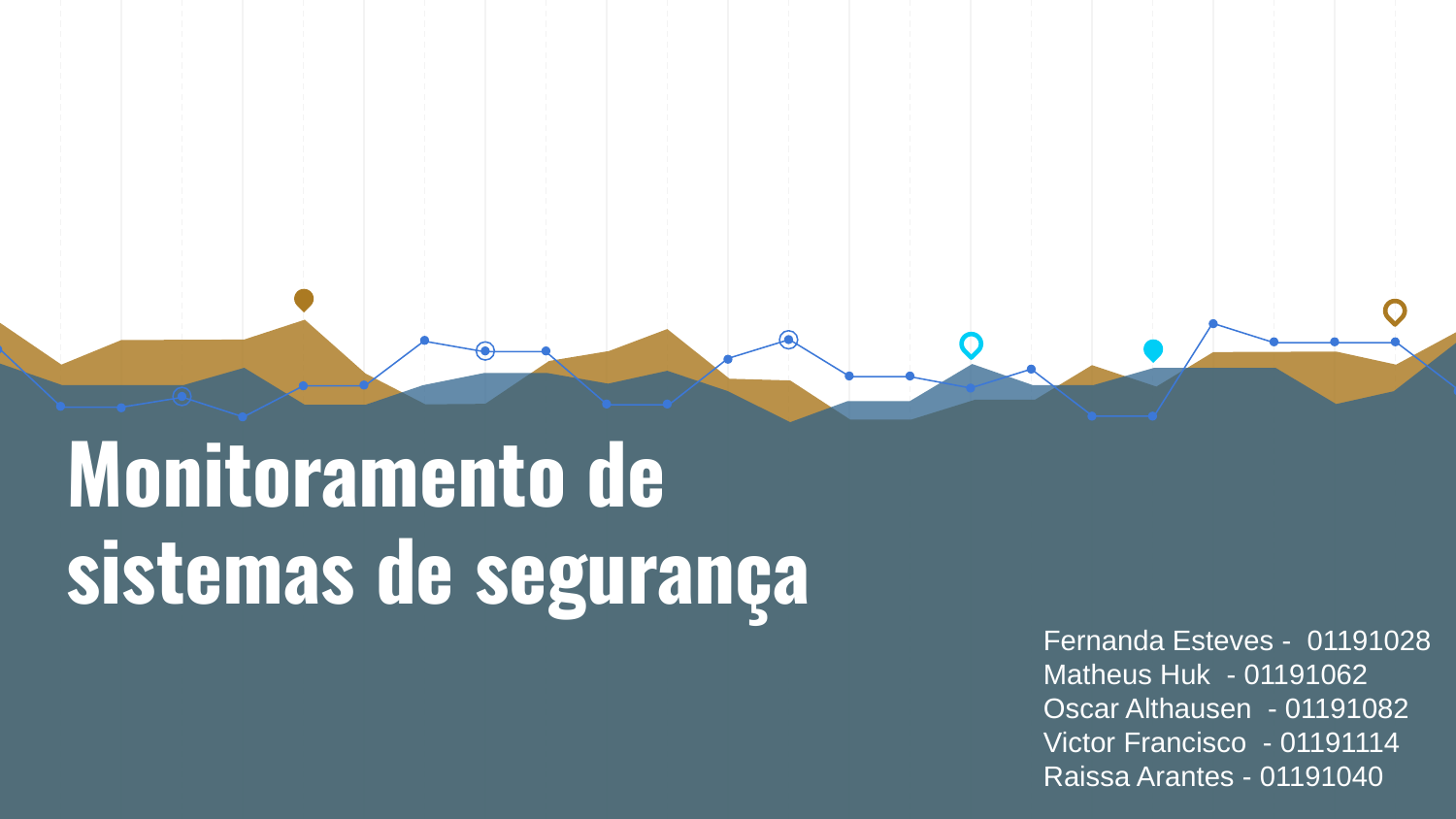

# Monitoramento de sistemas de segurança
Fernanda Esteves -  01191028
Matheus Huk  - 01191062
Oscar Althausen  - 01191082
Victor Francisco  - 01191114
Raissa Arantes - 01191040